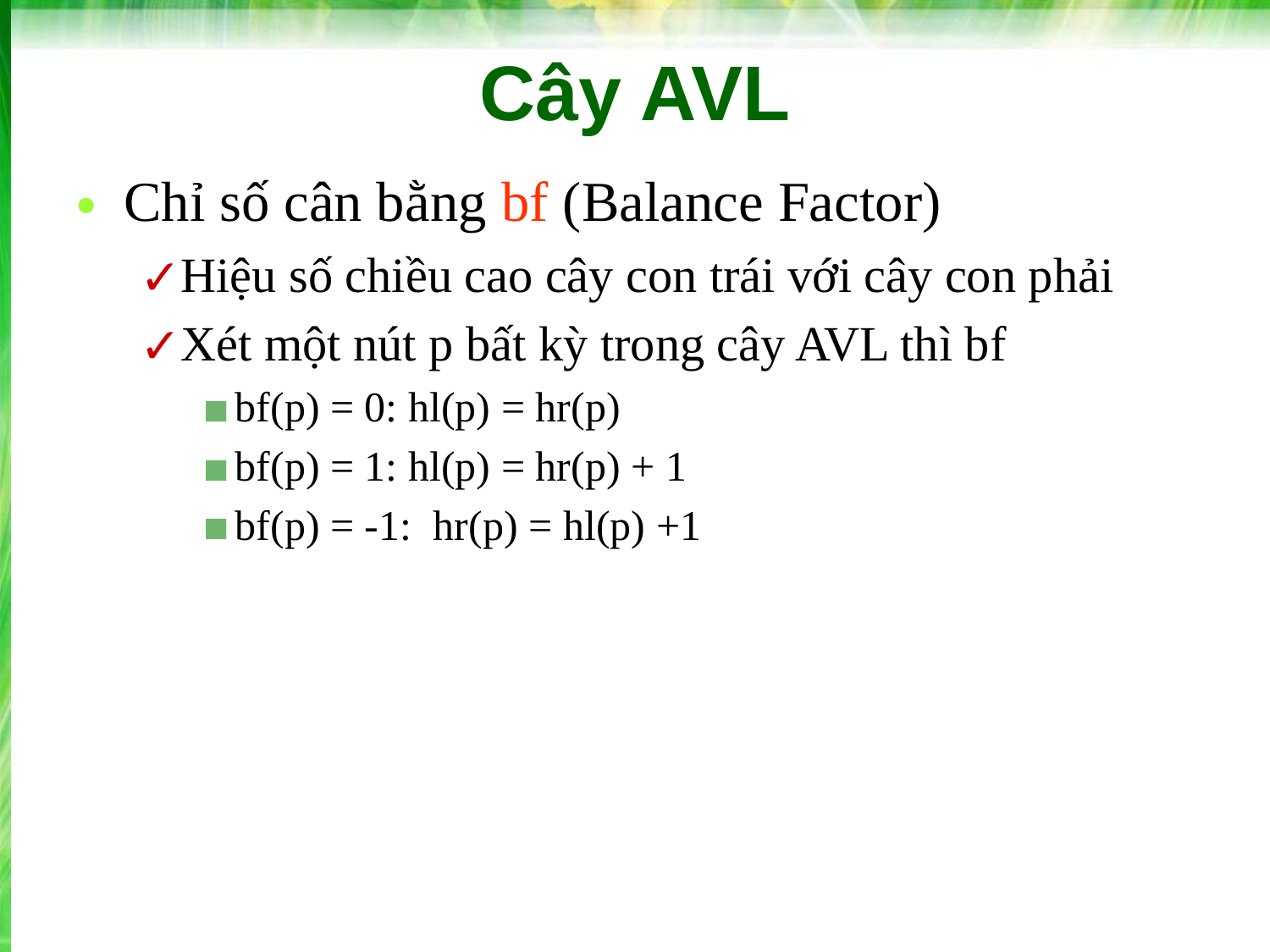

# Cây AVL
Chỉ số cân bằng bf (Balance Factor)
Hiệu số chiều cao cây con trái với cây con phải
Xét một nút p bất kỳ trong cây AVL thì bf
bf(p) = 0: hl(p) = hr(p)
bf(p) = 1: hl(p) = hr(p) + 1
bf(p) = -1:  hr(p) = hl(p) +1

98